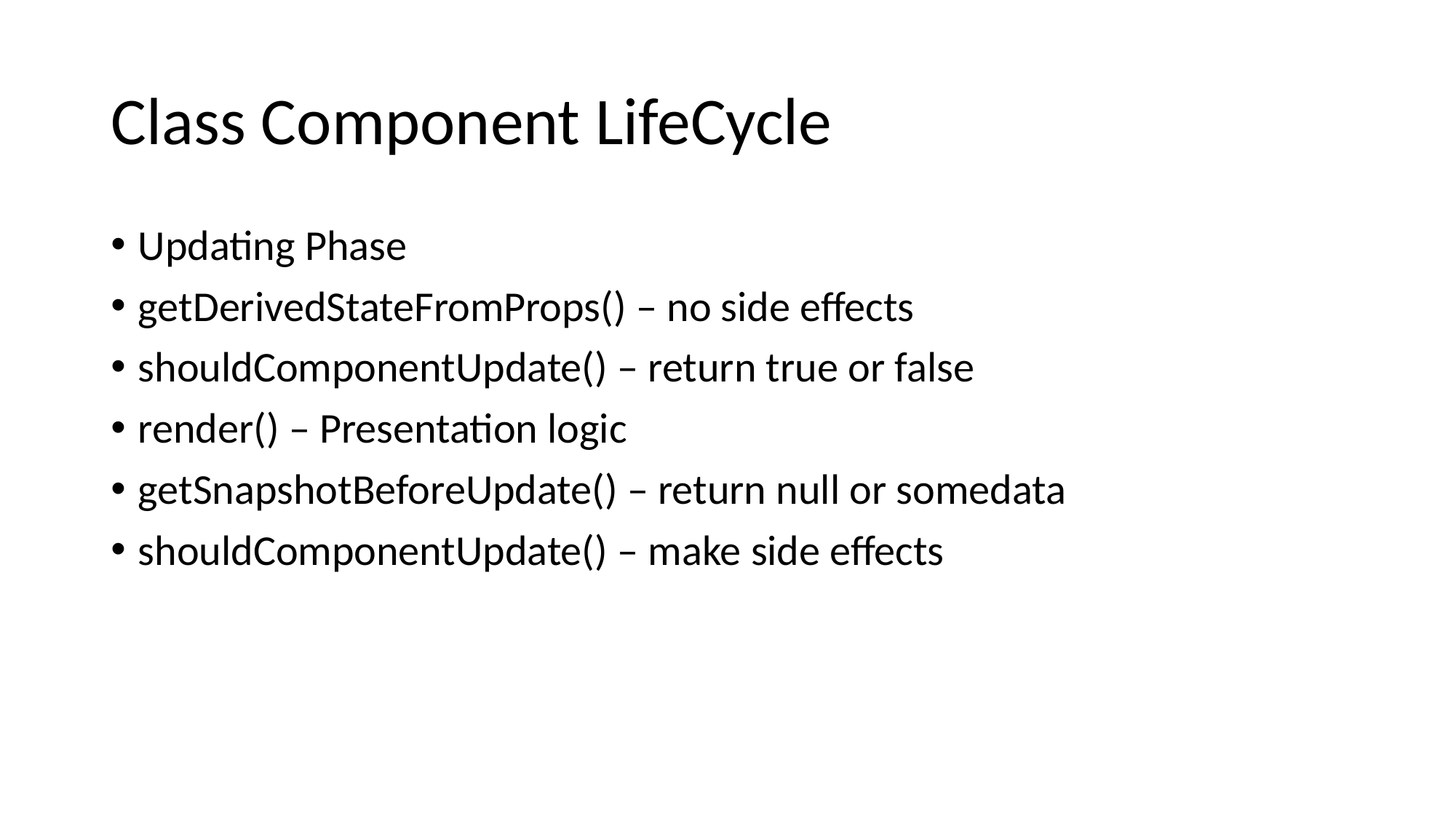

# Class Component LifeCycle
Updating Phase
getDerivedStateFromProps() – no side effects
shouldComponentUpdate() – return true or false
render() – Presentation logic
getSnapshotBeforeUpdate() – return null or somedata
shouldComponentUpdate() – make side effects